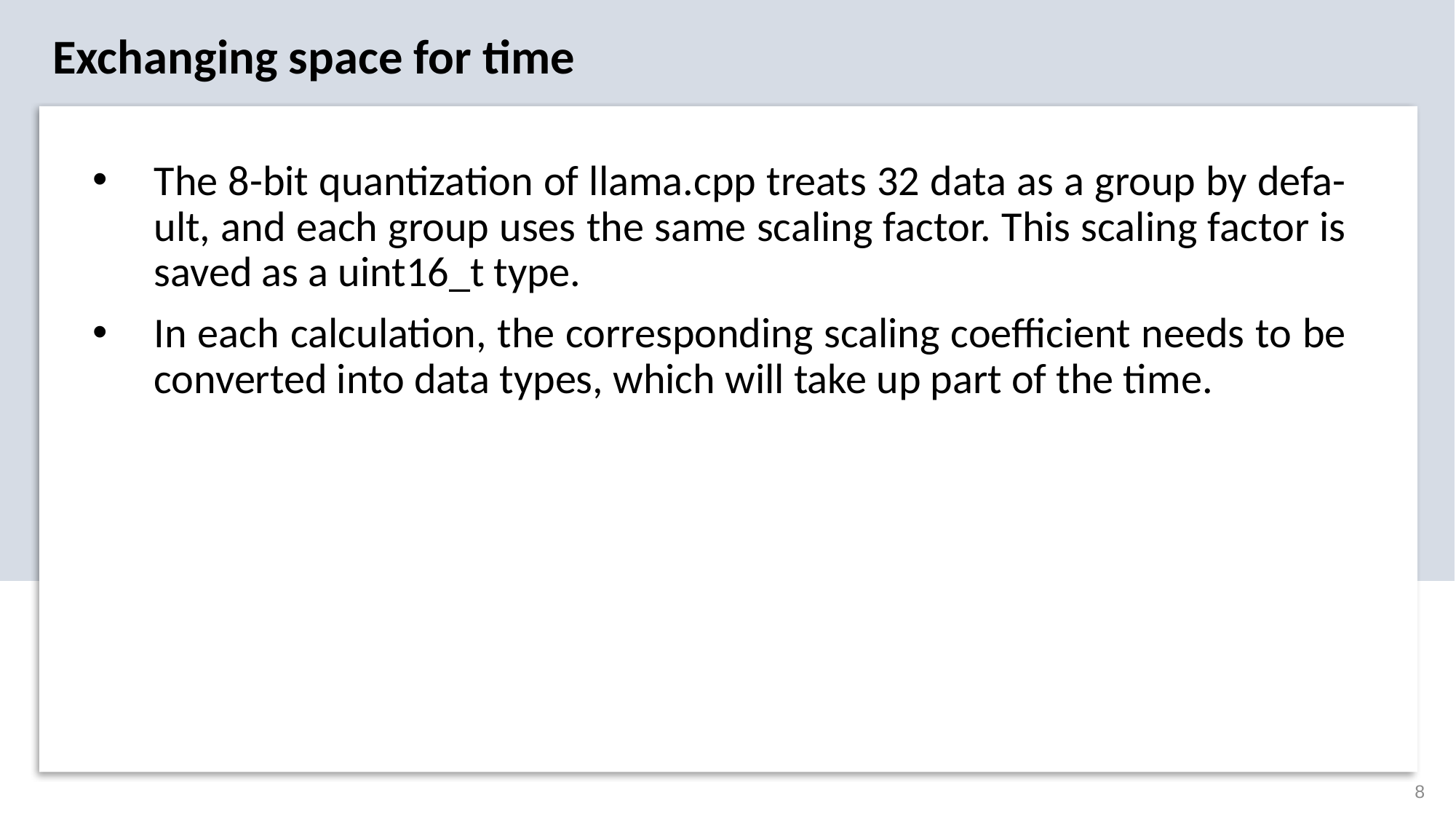

Exchanging space for time
The 8-bit quantization of llama.cpp treats 32 data as a group by defa-ult, and each group uses the same scaling factor. This scaling factor is saved as a uint16_t type.
In each calculation, the corresponding scaling coefficient needs to be converted into data types, which will take up part of the time.
8